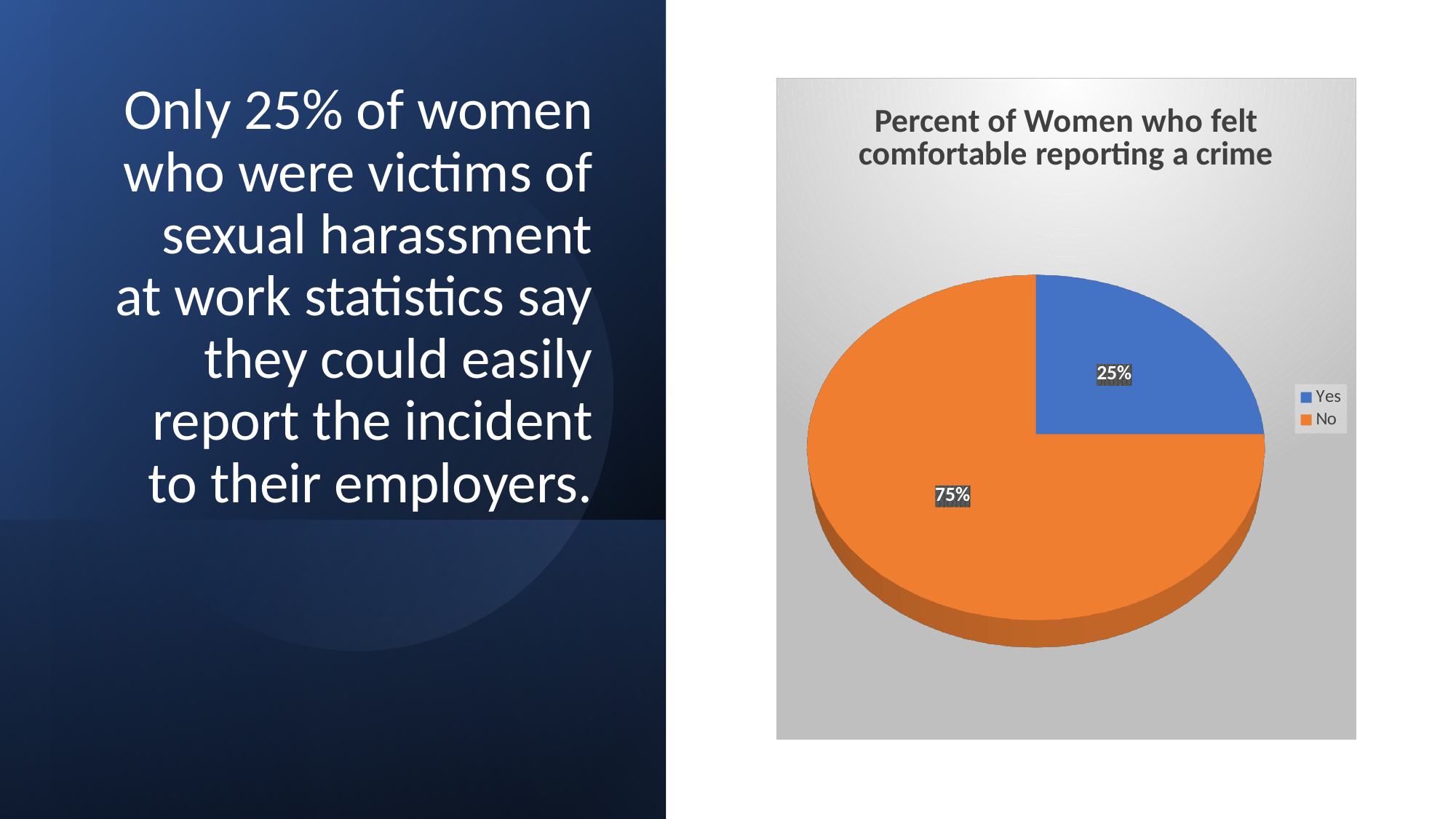

# Only 25% of women who were victims of sexual harassment at work statistics say they could easily report the incident to their employers.

[unsupported chart]